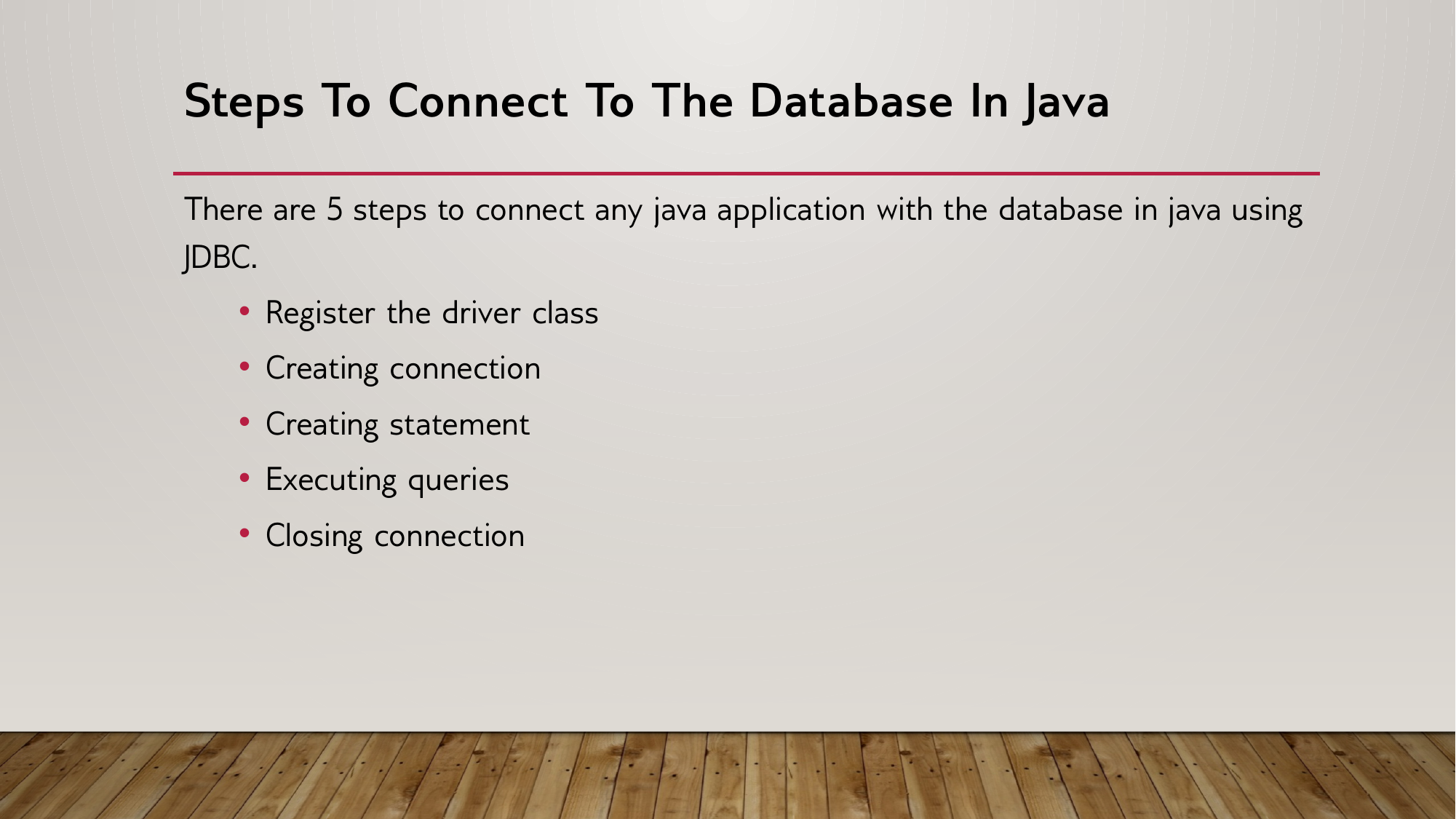

# Steps To Connect To The Database In Java
There are 5 steps to connect any java application with the database in java using JDBC.
Register the driver class
Creating connection
Creating statement
Executing queries
Closing connection